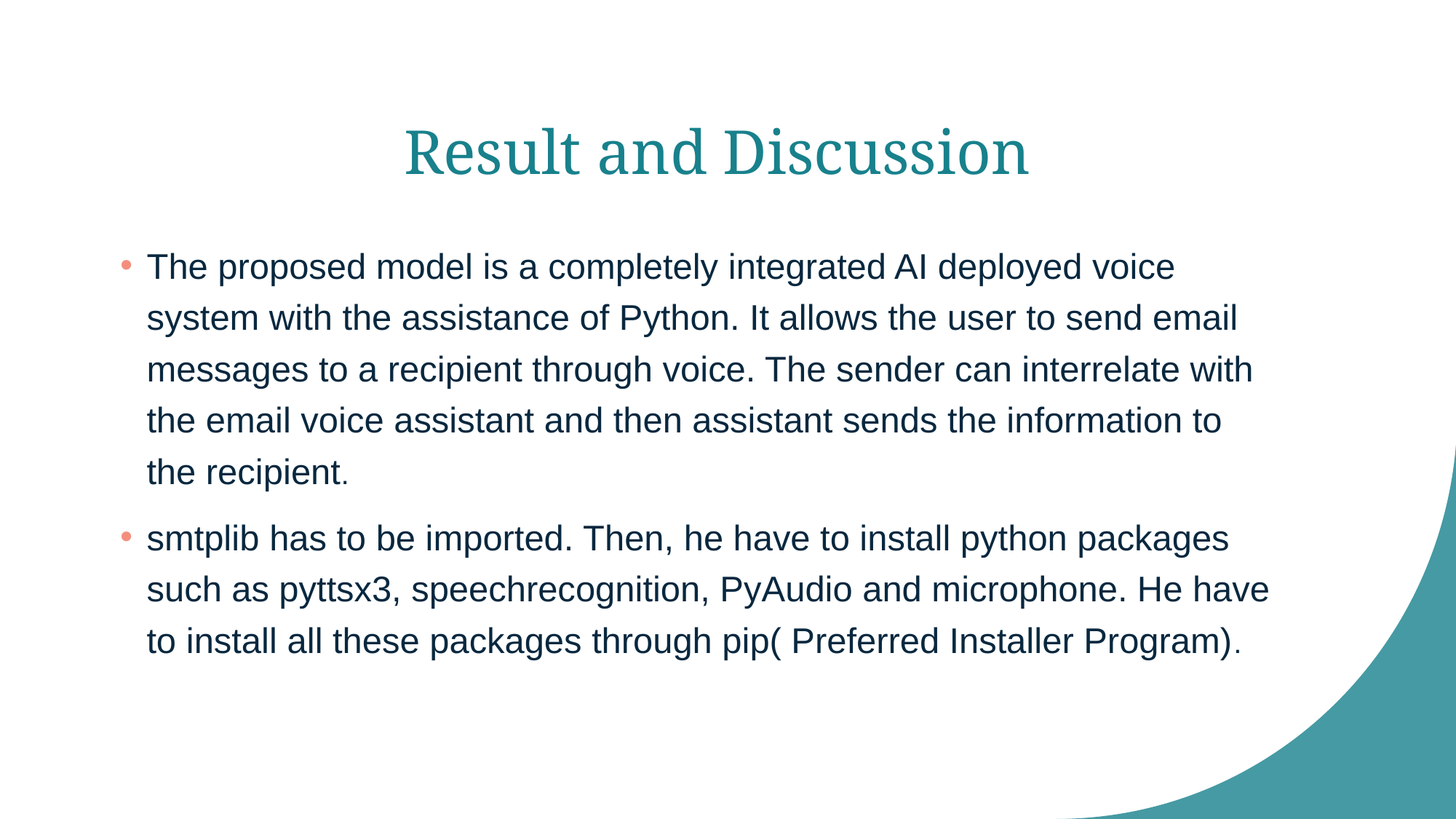

# Result and Discussion
The proposed model is a completely integrated AI deployed voice system with the assistance of Python. It allows the user to send email messages to a recipient through voice. The sender can interrelate with the email voice assistant and then assistant sends the information to the recipient.
smtplib has to be imported. Then, he have to install python packages such as pyttsx3, speechrecognition, PyAudio and microphone. He have to install all these packages through pip( Preferred Installer Program).